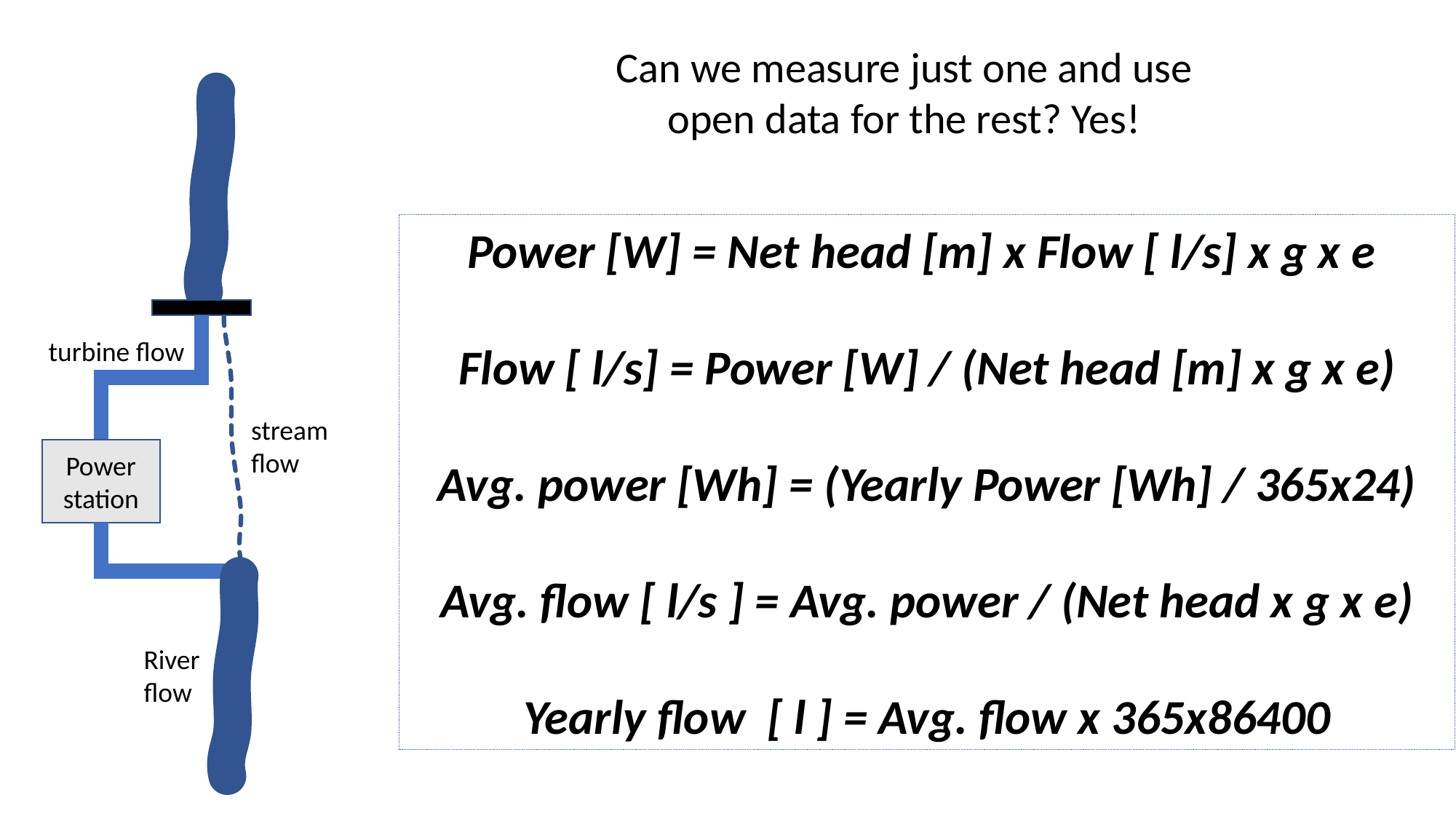

Can we measure just one and use open data for the rest? Yes!

turbine flow
stream flow
Power station

River flow
Power [W] = Net head [m] x Flow [ l/s] x g x e

Flow [ l/s] = Power [W] / (Net head [m] x g x e)

Avg. power [Wh] = (Yearly Power [Wh] / 365x24)

Avg. flow [ l/s ] = Avg. power / (Net head x g x e)

Yearly flow  [ l ] = Avg. flow x 365x86400